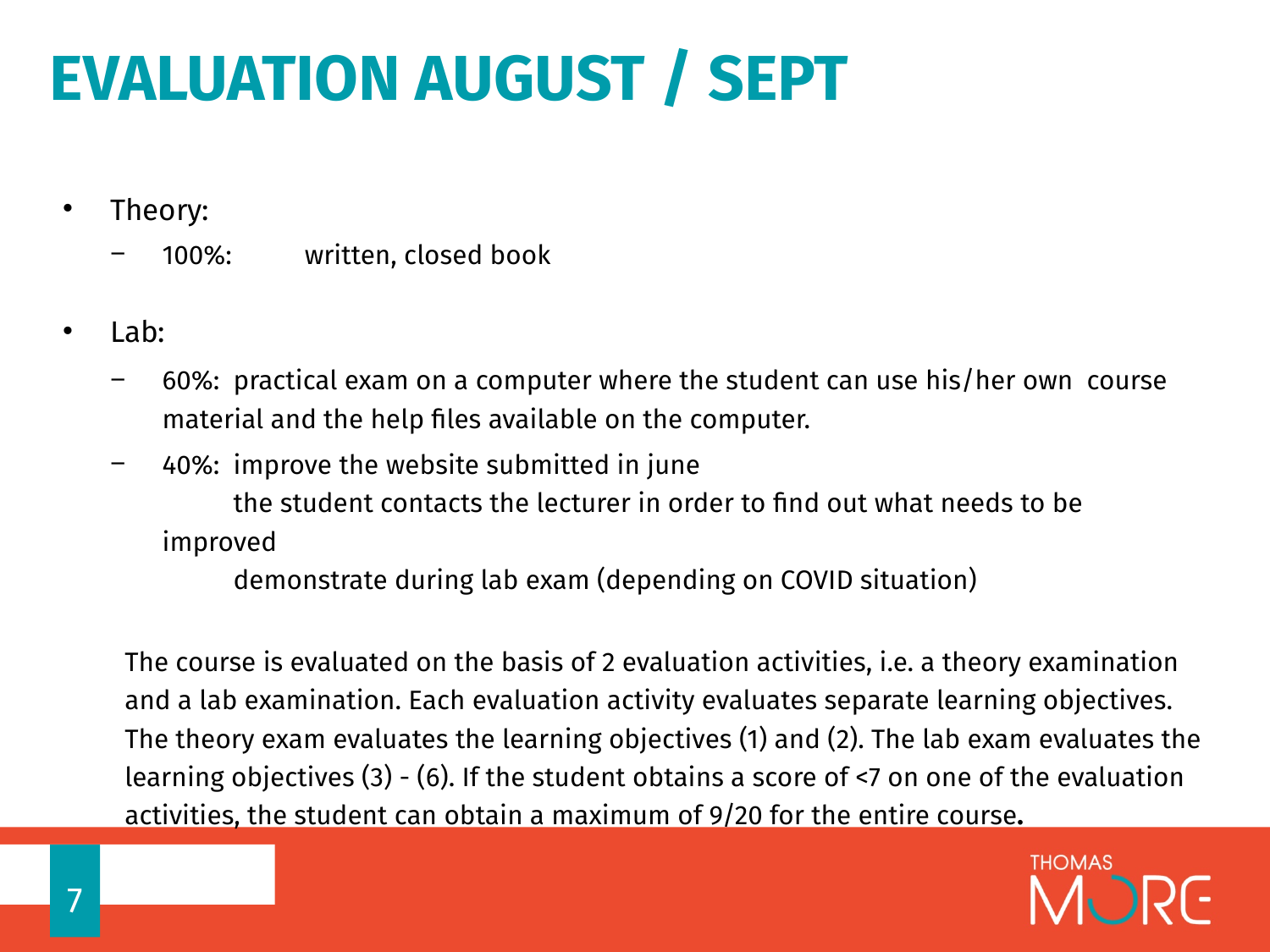

# Evaluation august / Sept
Theory:
100%: 	written, closed book

Lab:
60%: 	practical exam on a computer where the student can use his/her own 			course material and the help files available on the computer.
40%: 	improve the website submitted in june
		the student contacts the lecturer in order to find out what needs to be 			improved
		demonstrate during lab exam (depending on COVID situation)

The course is evaluated on the basis of 2 evaluation activities, i.e. a theory examination and a lab examination. Each evaluation activity evaluates separate learning objectives. The theory exam evaluates the learning objectives (1) and (2). The lab exam evaluates the learning objectives (3) - (6). If the student obtains a score of <7 on one of the evaluation activities, the student can obtain a maximum of 9/20 for the entire course.
7